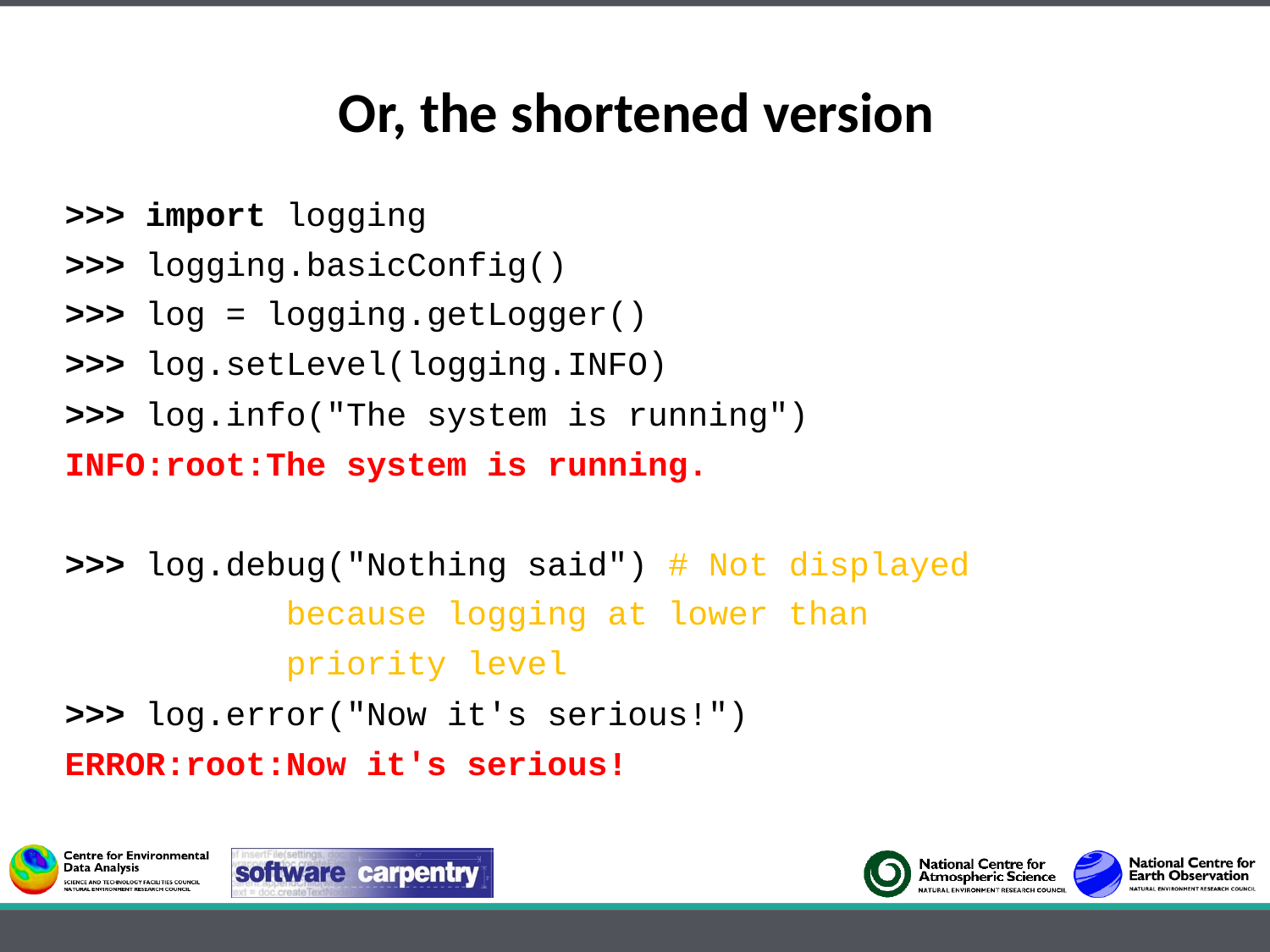

# Or, the shortened version
>>> import logging
>>> logging.basicConfig()
>>> log = logging.getLogger()
>>> log.setLevel(logging.INFO)
>>> log.info("The system is running")
INFO:root:The system is running.

>>> log.debug("Nothing said") # Not displayed
           because logging at lower than
           priority level
>>> log.error("Now it's serious!")
ERROR:root:Now it's serious!